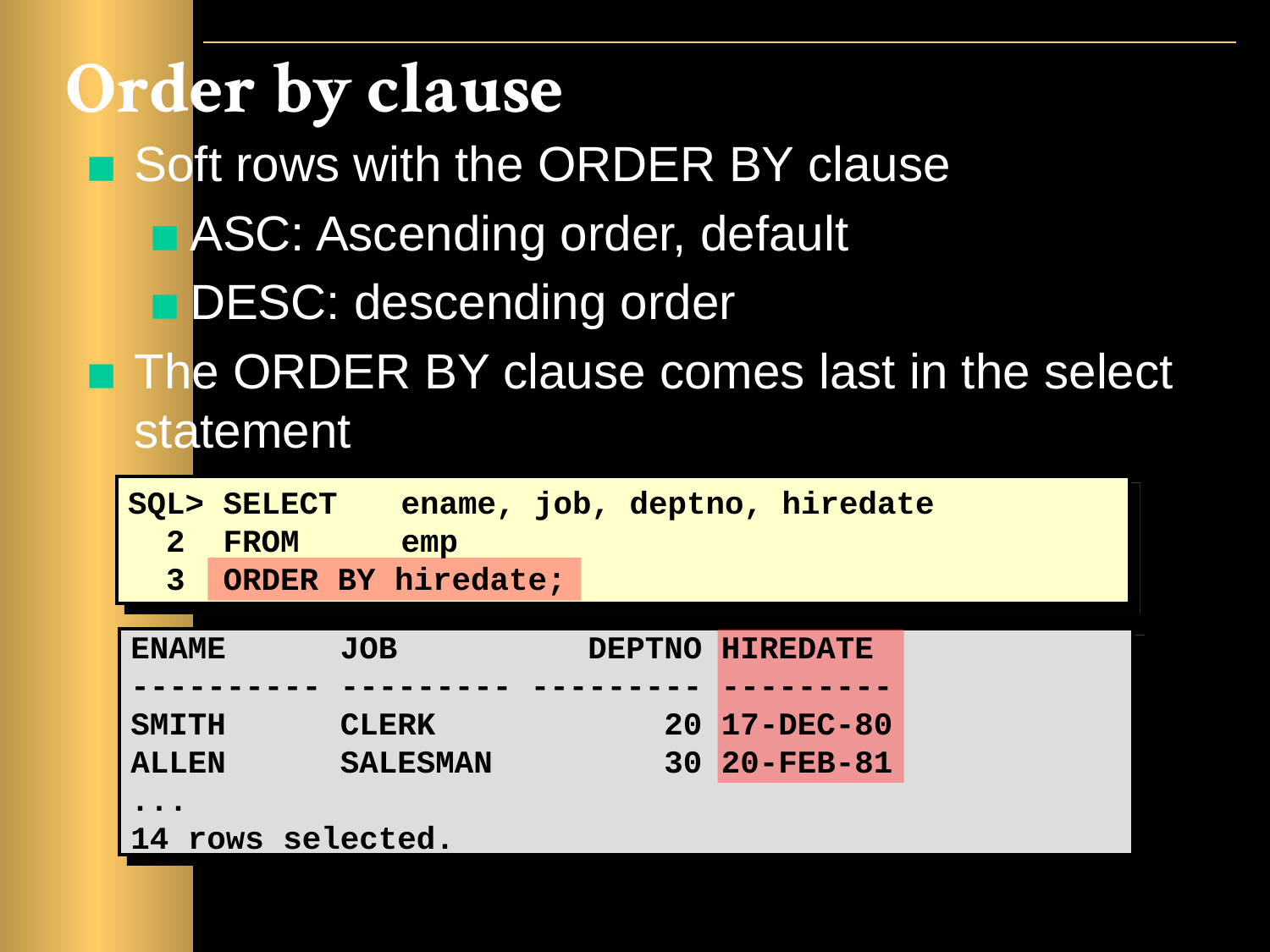

Order by clause
Soft rows with the ORDER BY clause
ASC: Ascending order, default
DESC: descending order
The ORDER BY clause comes last in the select statement

SQL> SELECT  	 ename, job, deptno, hiredate
  2  FROM    	 emp
  3  ORDER BY hiredate;

ENAME      JOB          DEPTNO HIREDATE
---------- --------- --------- ---------
SMITH      CLERK            20 17-DEC-80
ALLEN      SALESMAN         30 20-FEB-81
...
14 rows selected.